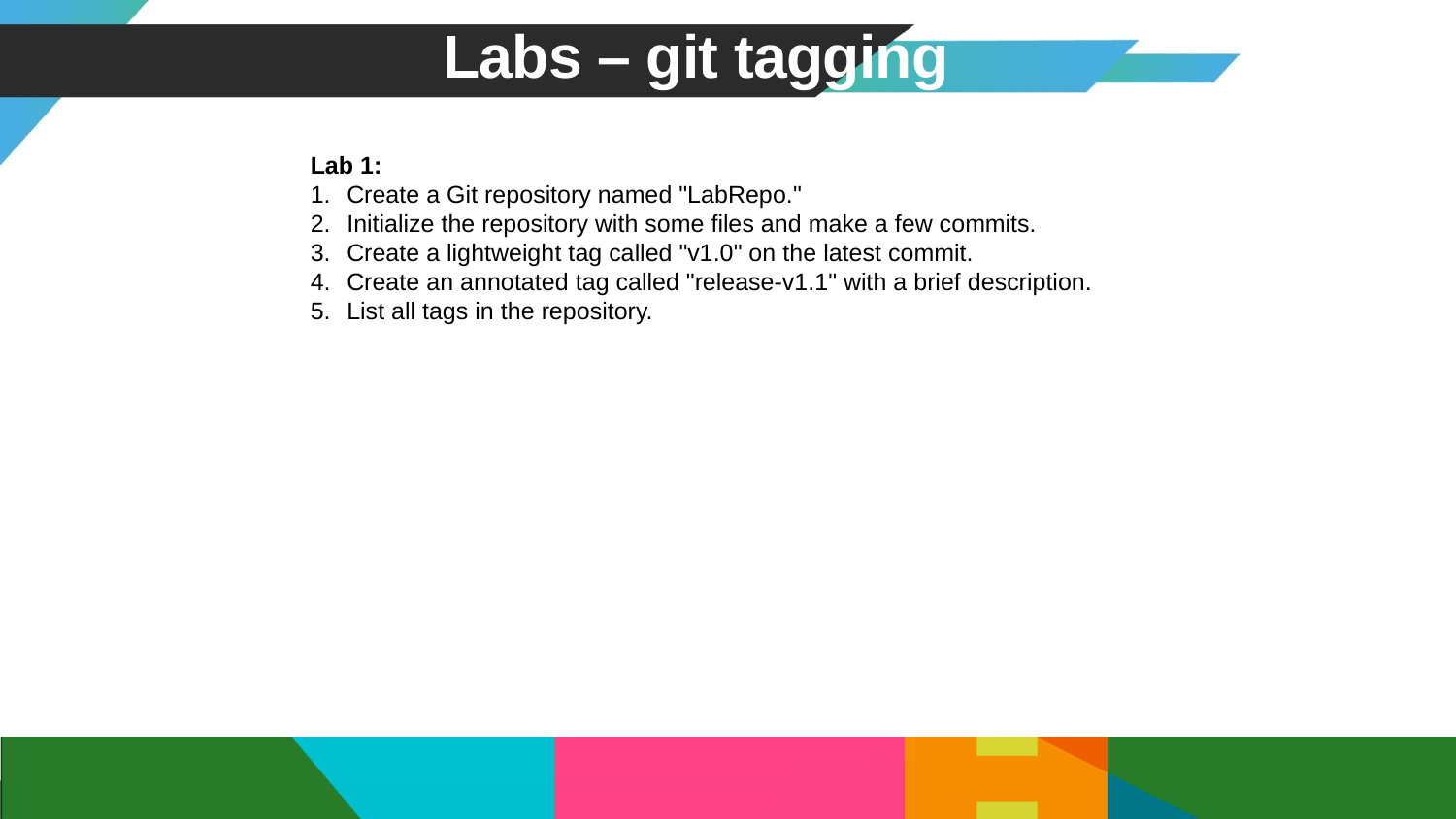

# Labs – git tagging
Lab 1:
Create a Git repository named "LabRepo."
Initialize the repository with some files and make a few commits.
Create a lightweight tag called "v1.0" on the latest commit.
Create an annotated tag called "release-v1.1" with a brief description.
List all tags in the repository.